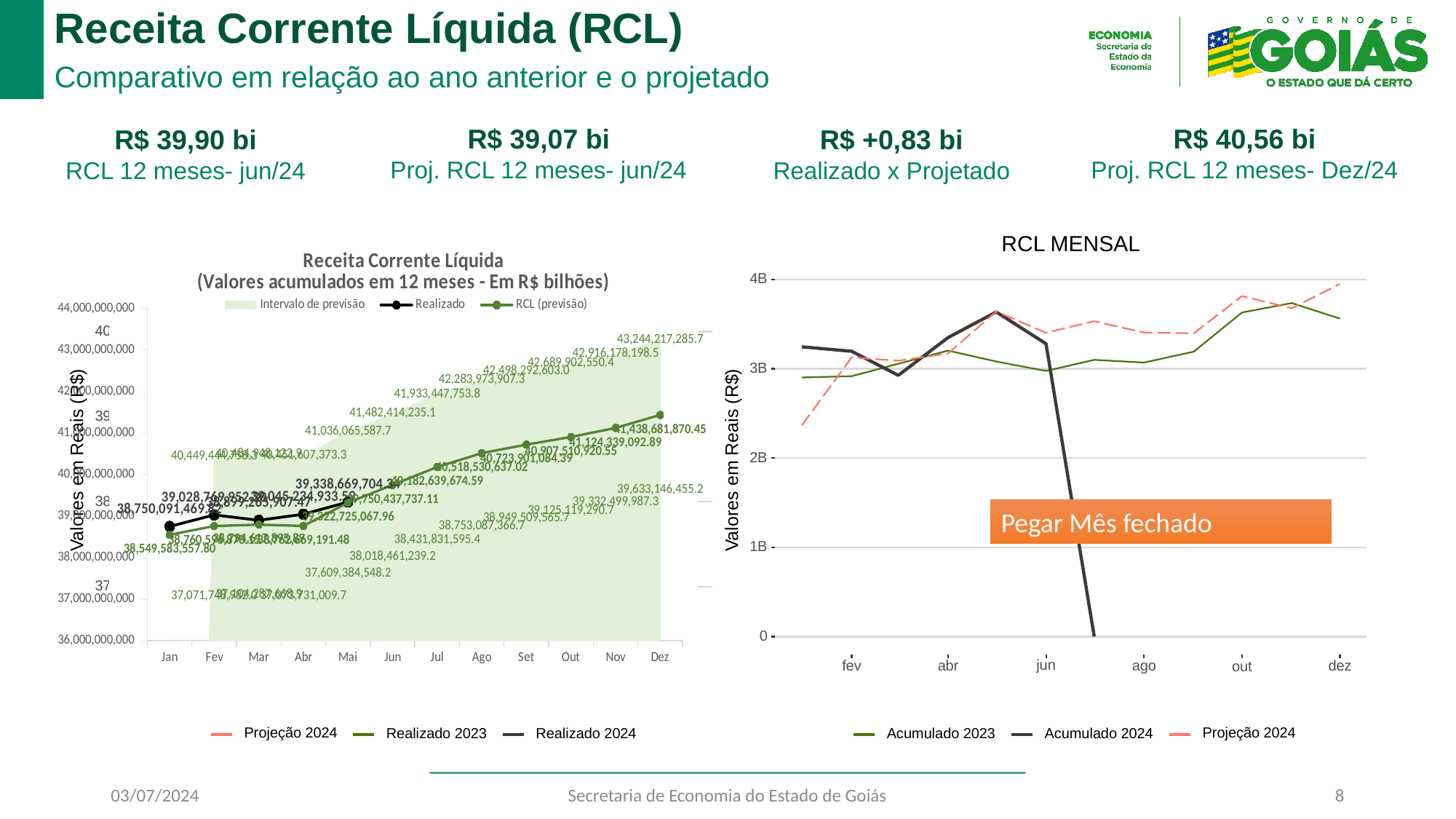

# Receita Corrente Líquida (RCL)
Comparativo em relação ao ano anterior e o projetado
R$ 39,07 bi
Proj. RCL 12 meses- jun/24
R$ 40,56 bi
Proj. RCL 12 meses- Dez/24
R$ 39,90 bi
RCL 12 meses- jun/24
R$ +0,83 bi
Realizado x Projetado

RCL 12 MESES
RCL MENSAL
4B

40B

3B

39B

Valores em Reais (R$)
Valores em Reais (R$)
2B

38B

1B

37B

0

jun
jun
ago
ago
fev
fev
abr
dez
abr
dez
out
out

Projeção 2024
Projeção 2024
Realizado 2023
Acumulado 2023
Realizado 2024
Acumulado 2024

### Chart: Receita Corrente Líquida
(Valores acumulados em 12 meses - Em R$ bilhões)

| Category |  | Int. Inferior RCL (atualização) |  |  |  |  |
|---|---|---|---|---|---|---|
| Jan | None | None | 38750091469.82 | None | None | 38549583557.799995 |
| Fev | 40449444758.31312 | 37071748981.986885 | 39028769952.299995 | 37071748981.986885 | 40449444758.31312 | 38760596870.15 |
| Mar | 40484948122.87433 | 37104287668.905655 | 38899265907.47 | 37104287668.905655 | 40484948122.87433 | 38794617895.88999 |
| Abr | 40451607373.28626 | 37073731009.673744 | 39045234933.59 | 37073731009.673744 | 40451607373.28626 | 38762669191.48 |
| Mai | 41036065587.72342 | 37609384548.19658 | 39338669704.34 | 37609384548.19658 | 41036065587.72342 | 39322725067.96 |
| Jun | 41482414235.0668 | 38018461239.1532 | None | 38018461239.1532 | 41482414235.0668 | 39750437737.11 |
| Jul | 41933447753.79975 | 38431831595.38024 | None | 38431831595.38024 | 41933447753.79975 | 40182639674.59 |
| Ago | 42283973907.33513 | 38753087366.70488 | None | 38753087366.70488 | 42283973907.33513 | 40518530637.020004 |
| Set | 42498292603.038185 | 38949509565.7418 | None | 38949509565.7418 | 42498292603.038185 | 40723901084.38999 |
| Out | 42689902550.36995 | 39125119290.73006 | None | 39125119290.73006 | 42689902550.36995 | 40907510920.55 |
| Nov | 42916178198.51063 | 39332499987.26937 | None | 39332499987.26937 | 42916178198.51063 | 41124339092.89 |
| Dez | 43244217285.69712 | 39633146455.20287 | None | 39633146455.20287 | 43244217285.69712 | 41438681870.45 |
Pegar Mês fechado
03/07/2024
Secretaria de Economia do Estado de Goiás
8